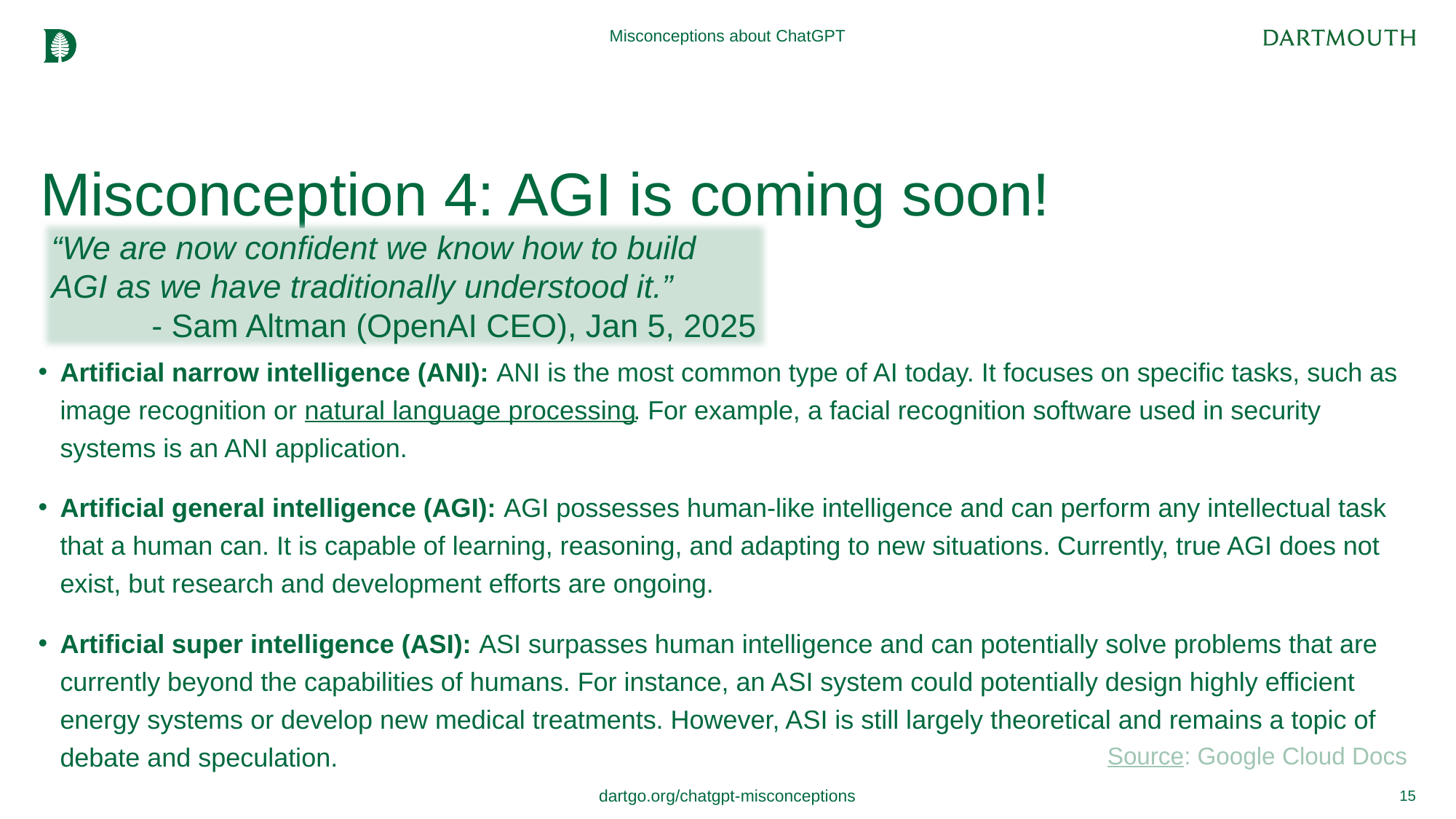

Misconceptions about ChatGPT
# Misconception 4: AGI is coming soon!
“We are now confident we know how to build AGI as we have traditionally understood it.”
- Sam Altman (OpenAI CEO), Jan 5, 2025
Artificial narrow intelligence (ANI): ANI is the most common type of AI today. It focuses on specific tasks, such as image recognition or natural language processing. For example, a facial recognition software used in security systems is an ANI application.
Artificial general intelligence (AGI): AGI possesses human-like intelligence and can perform any intellectual task that a human can. It is capable of learning, reasoning, and adapting to new situations. Currently, true AGI does not exist, but research and development efforts are ongoing.
Artificial super intelligence (ASI): ASI surpasses human intelligence and can potentially solve problems that are currently beyond the capabilities of humans. For instance, an ASI system could potentially design highly efficient energy systems or develop new medical treatments. However, ASI is still largely theoretical and remains a topic of debate and speculation.
Source: Google Cloud Docs
15